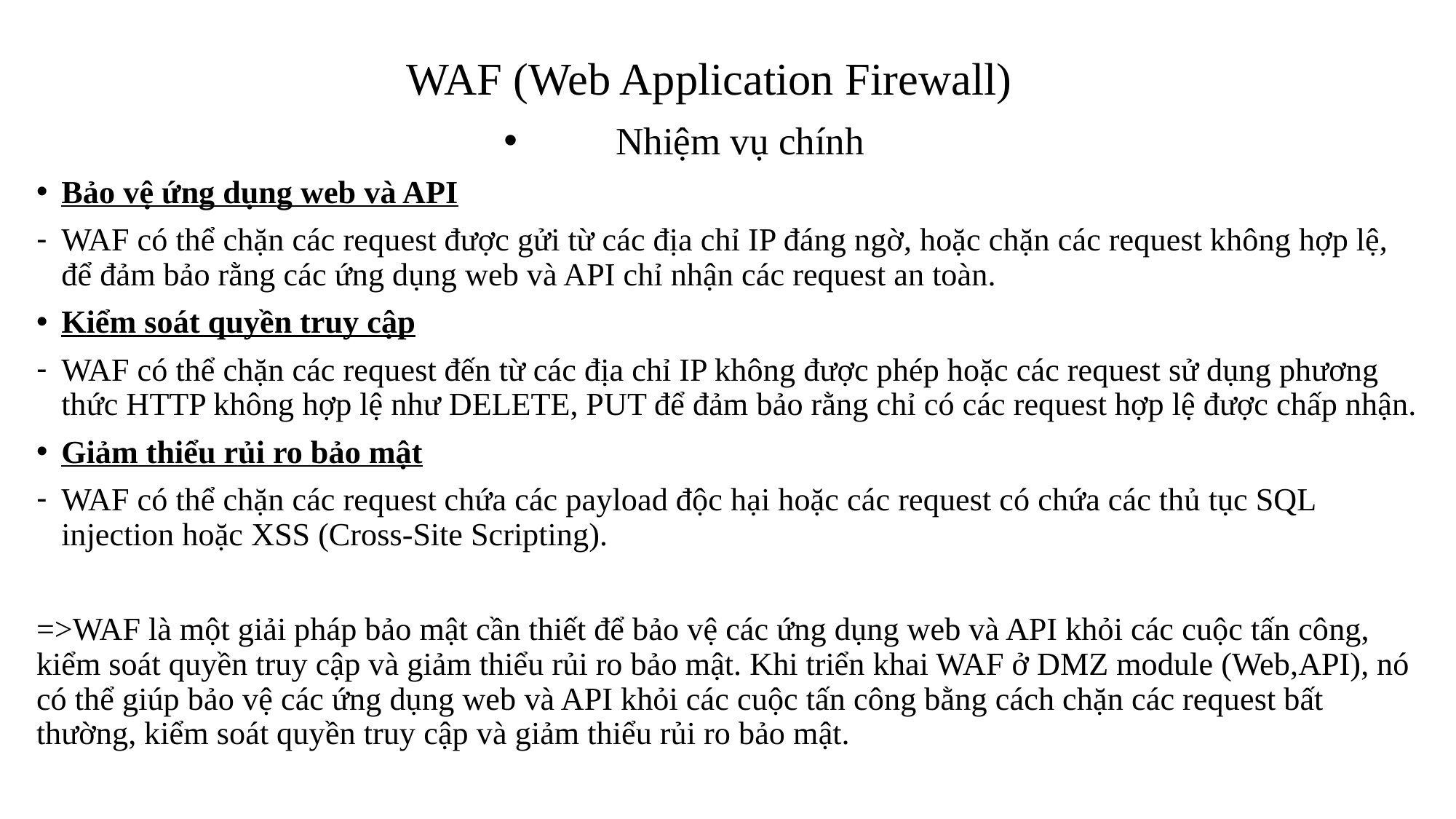

# WAF (Web Application Firewall)
Nhiệm vụ chính
Bảo vệ ứng dụng web và API
WAF có thể chặn các request được gửi từ các địa chỉ IP đáng ngờ, hoặc chặn các request không hợp lệ, để đảm bảo rằng các ứng dụng web và API chỉ nhận các request an toàn.
Kiểm soát quyền truy cập
WAF có thể chặn các request đến từ các địa chỉ IP không được phép hoặc các request sử dụng phương thức HTTP không hợp lệ như DELETE, PUT để đảm bảo rằng chỉ có các request hợp lệ được chấp nhận.
Giảm thiểu rủi ro bảo mật
WAF có thể chặn các request chứa các payload độc hại hoặc các request có chứa các thủ tục SQL injection hoặc XSS (Cross-Site Scripting).

=>WAF là một giải pháp bảo mật cần thiết để bảo vệ các ứng dụng web và API khỏi các cuộc tấn công, kiểm soát quyền truy cập và giảm thiểu rủi ro bảo mật. Khi triển khai WAF ở DMZ module (Web,API), nó có thể giúp bảo vệ các ứng dụng web và API khỏi các cuộc tấn công bằng cách chặn các request bất thường, kiểm soát quyền truy cập và giảm thiểu rủi ro bảo mật.